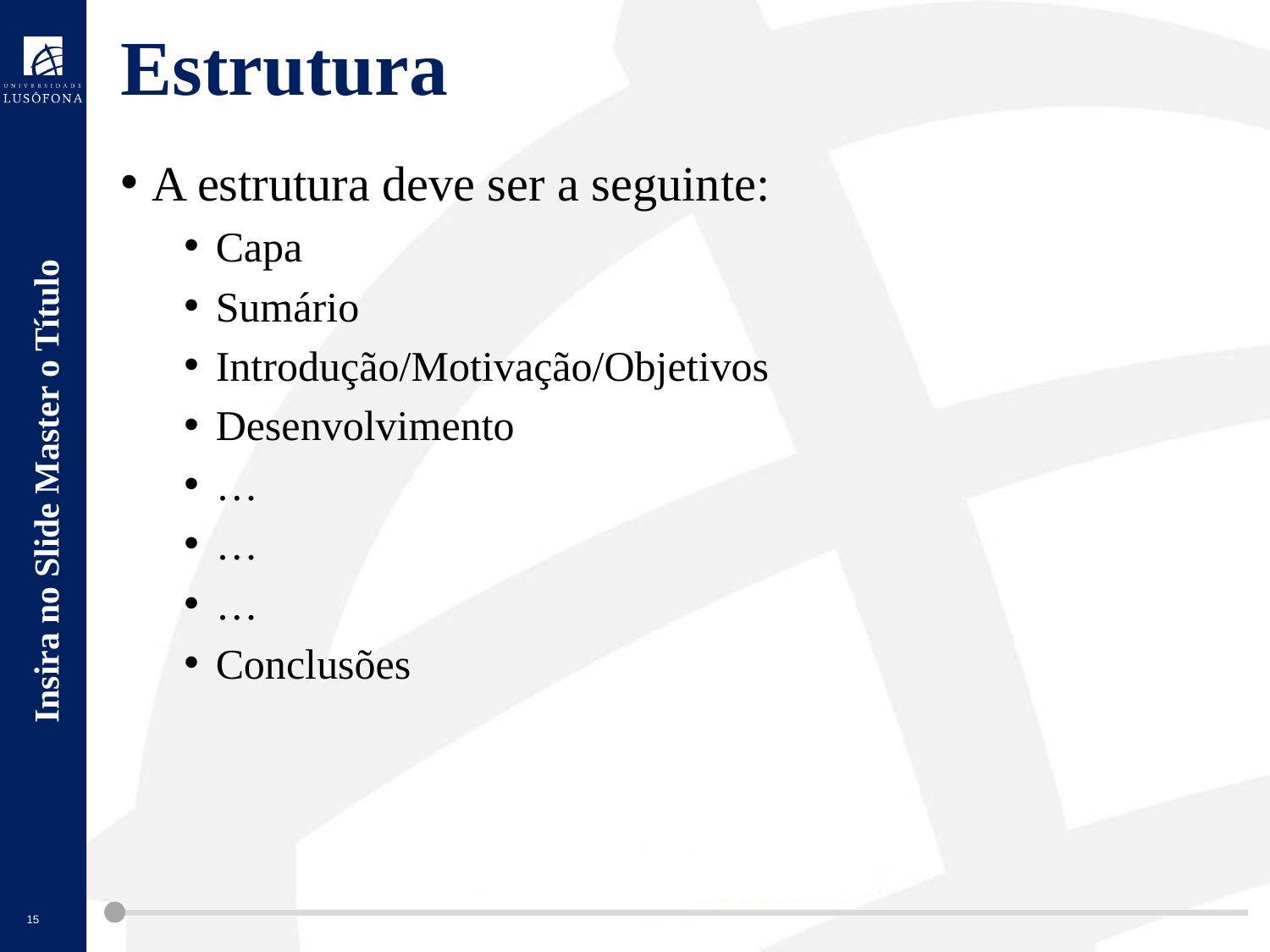

# Estrutura
A estrutura deve ser a seguinte:
Capa
Sumário
Introdução/Motivação/Objetivos
Desenvolvimento
…
…
…
Conclusões